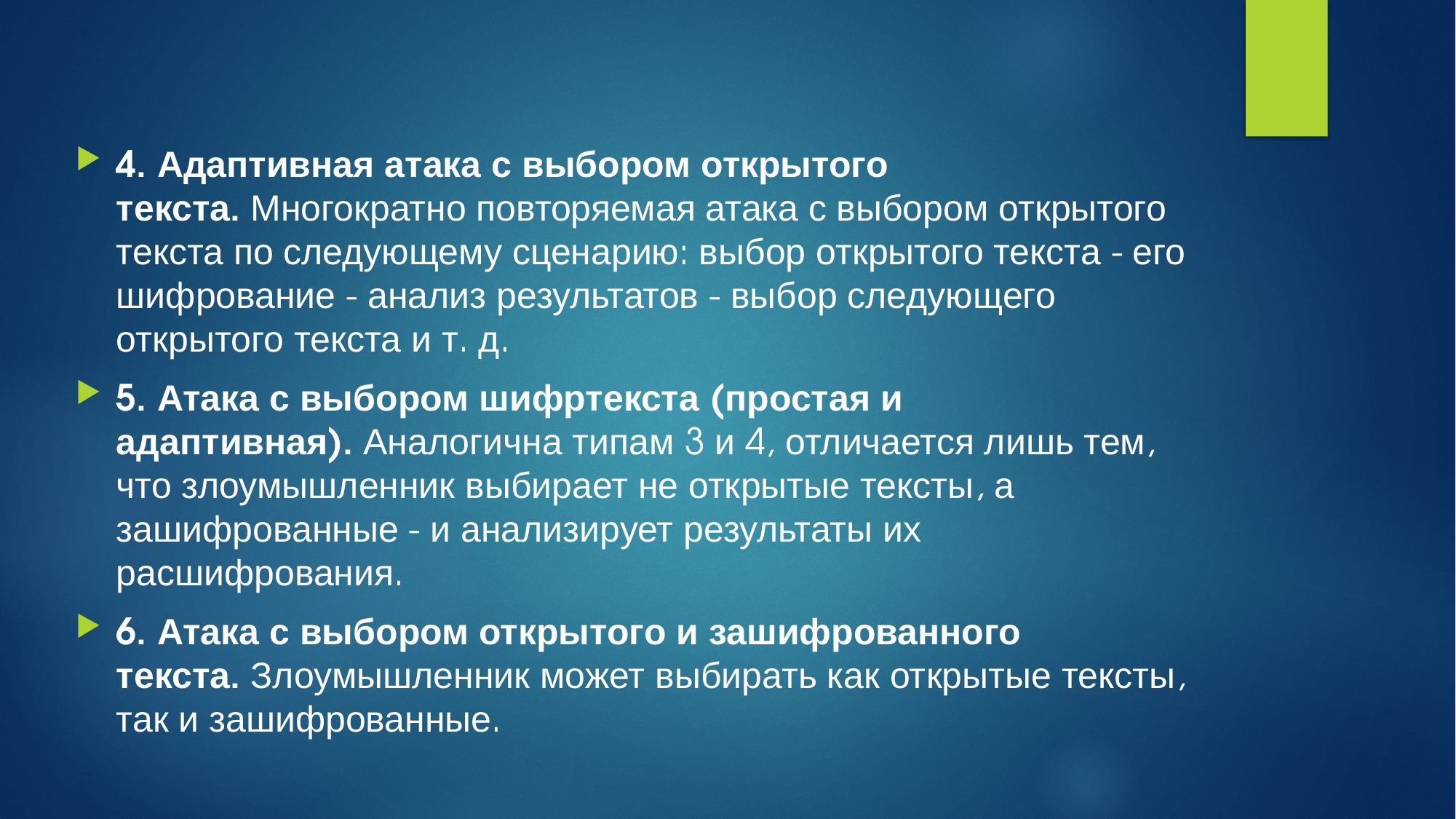

4. Адаптивная атака с выбором открытого текста. Многократно повторяемая атака с выбором открытого текста по следующему сценарию: выбор открытого текста - его шифрование - анализ результатов - выбор следующего открытого текста и т. д.
5. Атака с выбором шифртекста (простая и адаптивная). Аналогична типам 3 и 4, отличается лишь тем, что злоумышленник выбирает не открытые тексты, а зашифрованные - и анализирует результаты их расшифрования.
6. Атака с выбором открытого и зашифрованного текста. Злоумышленник может выбирать как открытые тексты, так и зашифрованные.